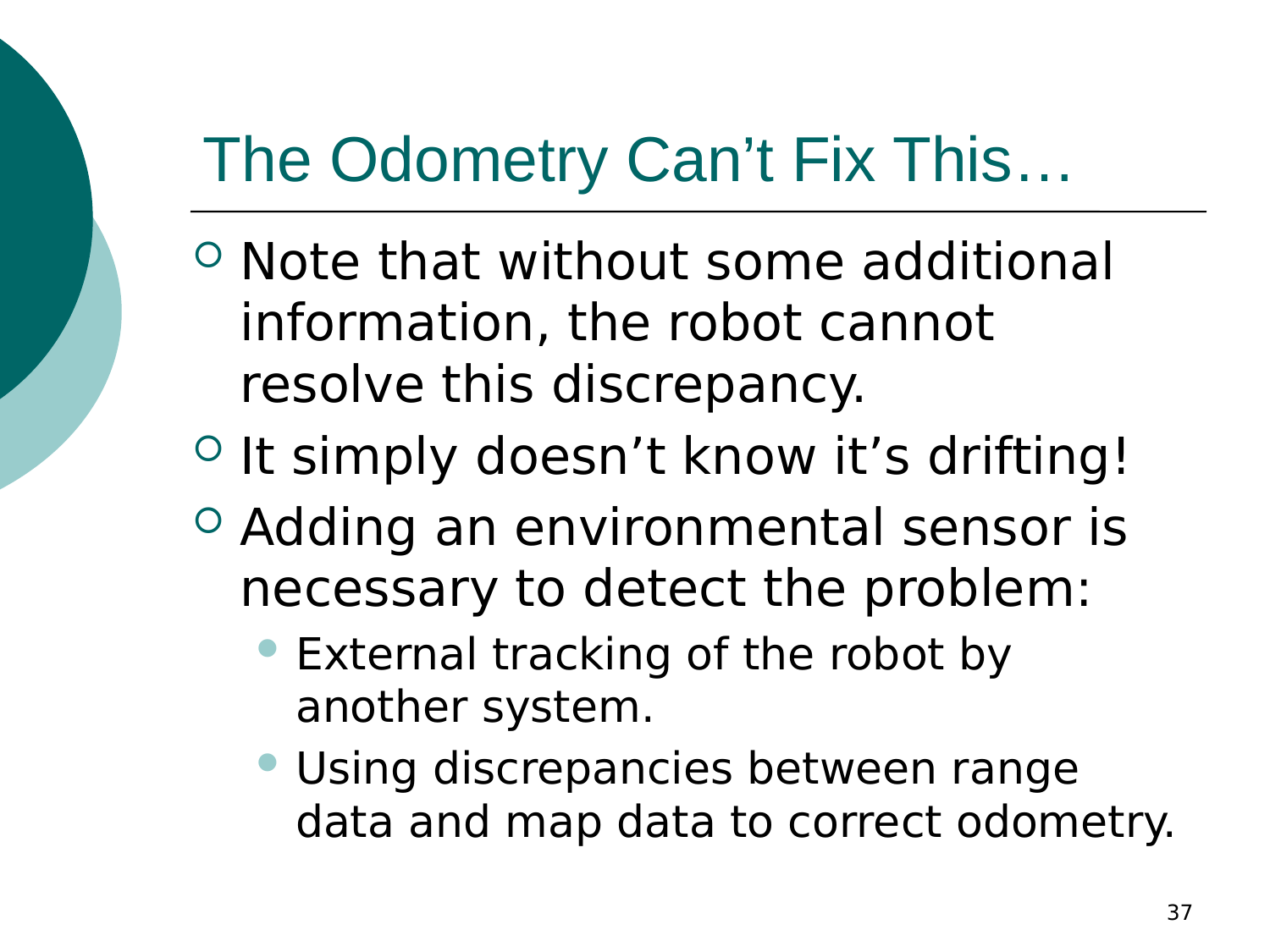

# The Odometry Can’t Fix This…
Note that without some additional information, the robot cannot resolve this discrepancy.
It simply doesn’t know it’s drifting!
Adding an environmental sensor is necessary to detect the problem:
External tracking of the robot by another system.
Using discrepancies between range data and map data to correct odometry.
37